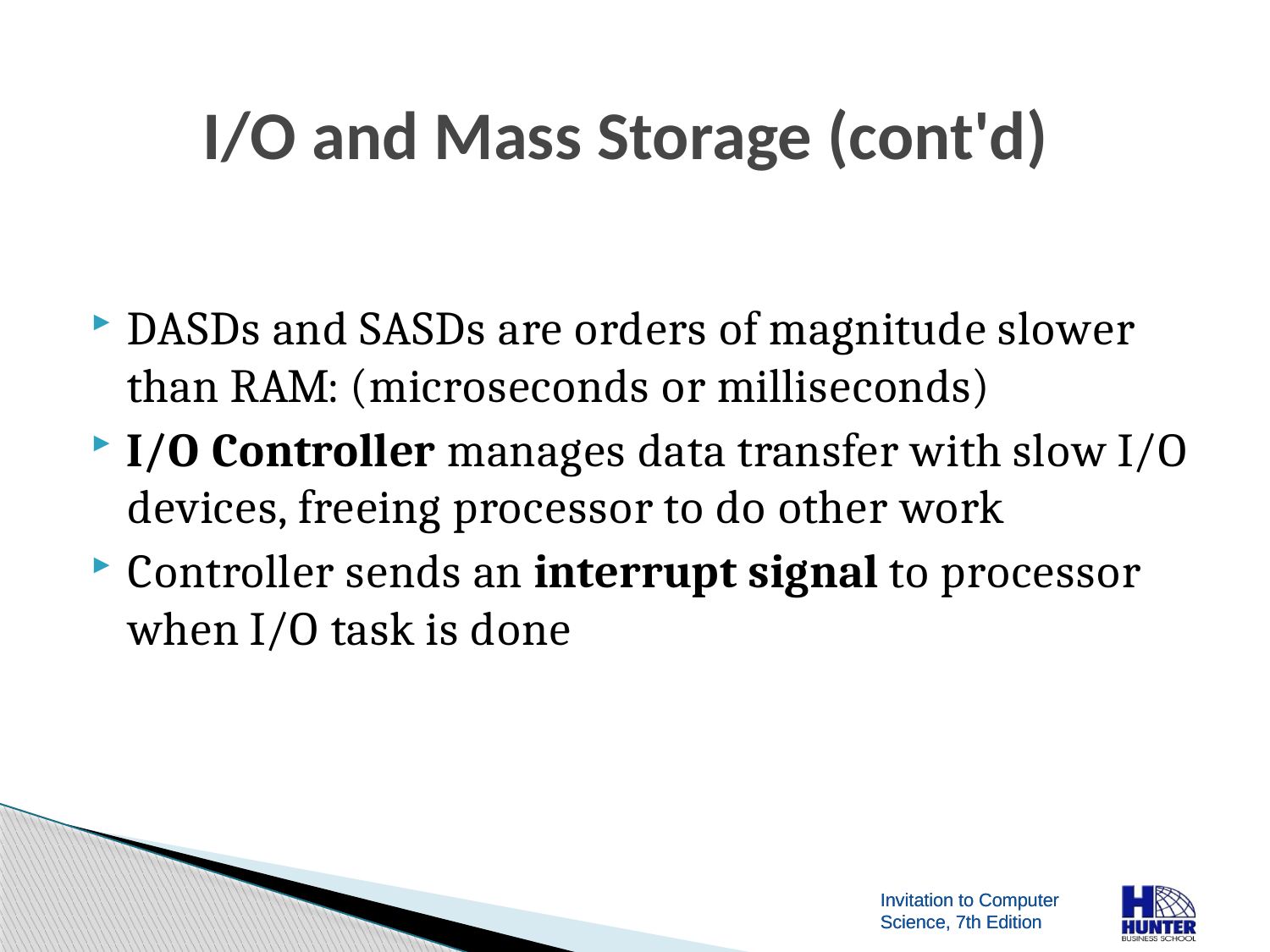

# I/O and Mass Storage (cont'd)
DASDs and SASDs are orders of magnitude slower than RAM: (microseconds or milliseconds)
I/O Controller manages data transfer with slow I/O devices, freeing processor to do other work
Controller sends an interrupt signal to processor when I/O task is done